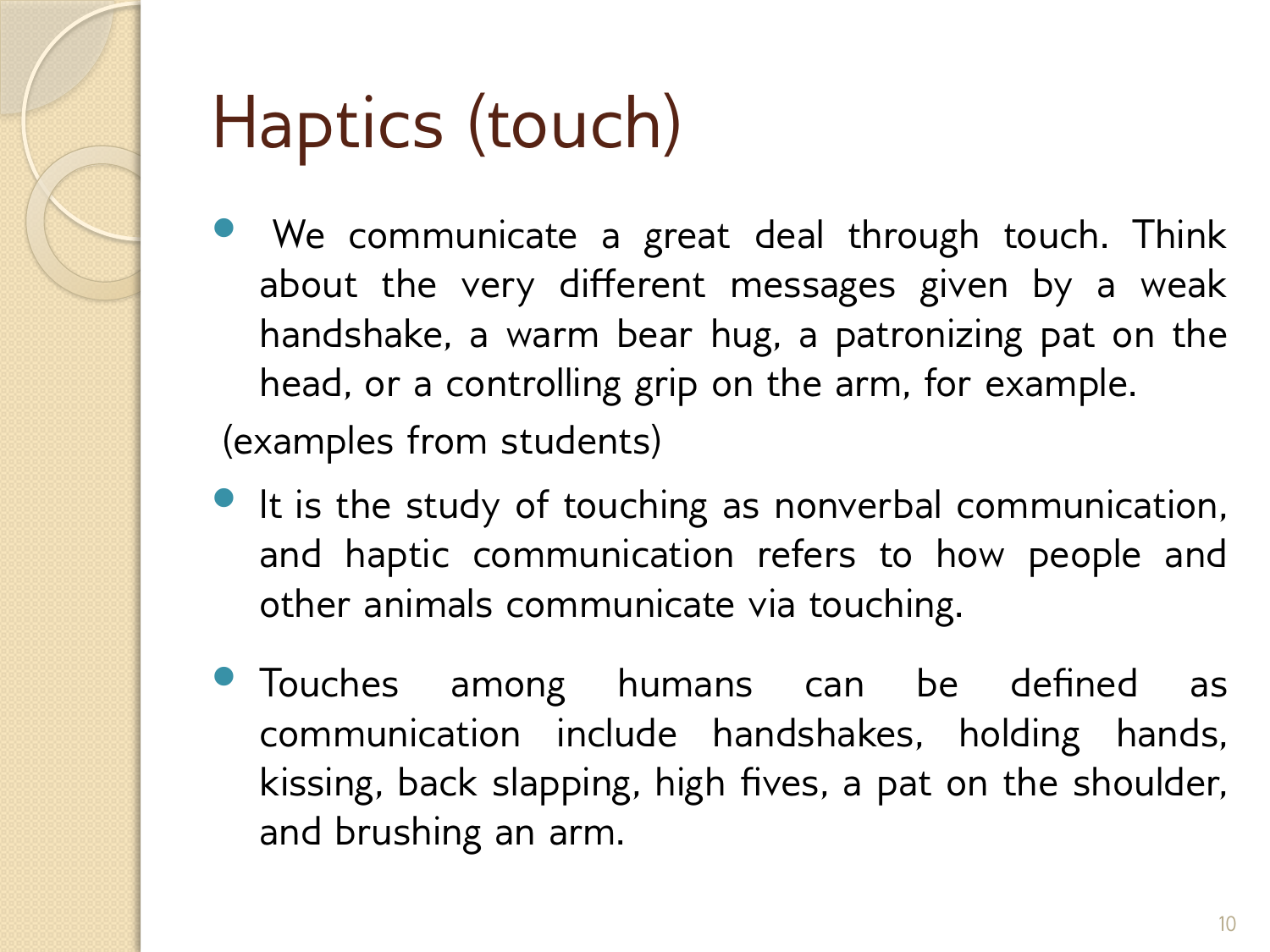

# Haptics (touch)
 We communicate a great deal through touch. Think about the very different messages given by a weak handshake, a warm bear hug, a patronizing pat on the head, or a controlling grip on the arm, for example.
(examples from students)
It is the study of touching as nonverbal communication, and haptic communication refers to how people and other animals communicate via touching.
Touches among humans can be defined as communication include handshakes, holding hands, kissing, back slapping, high fives, a pat on the shoulder, and brushing an arm.

10